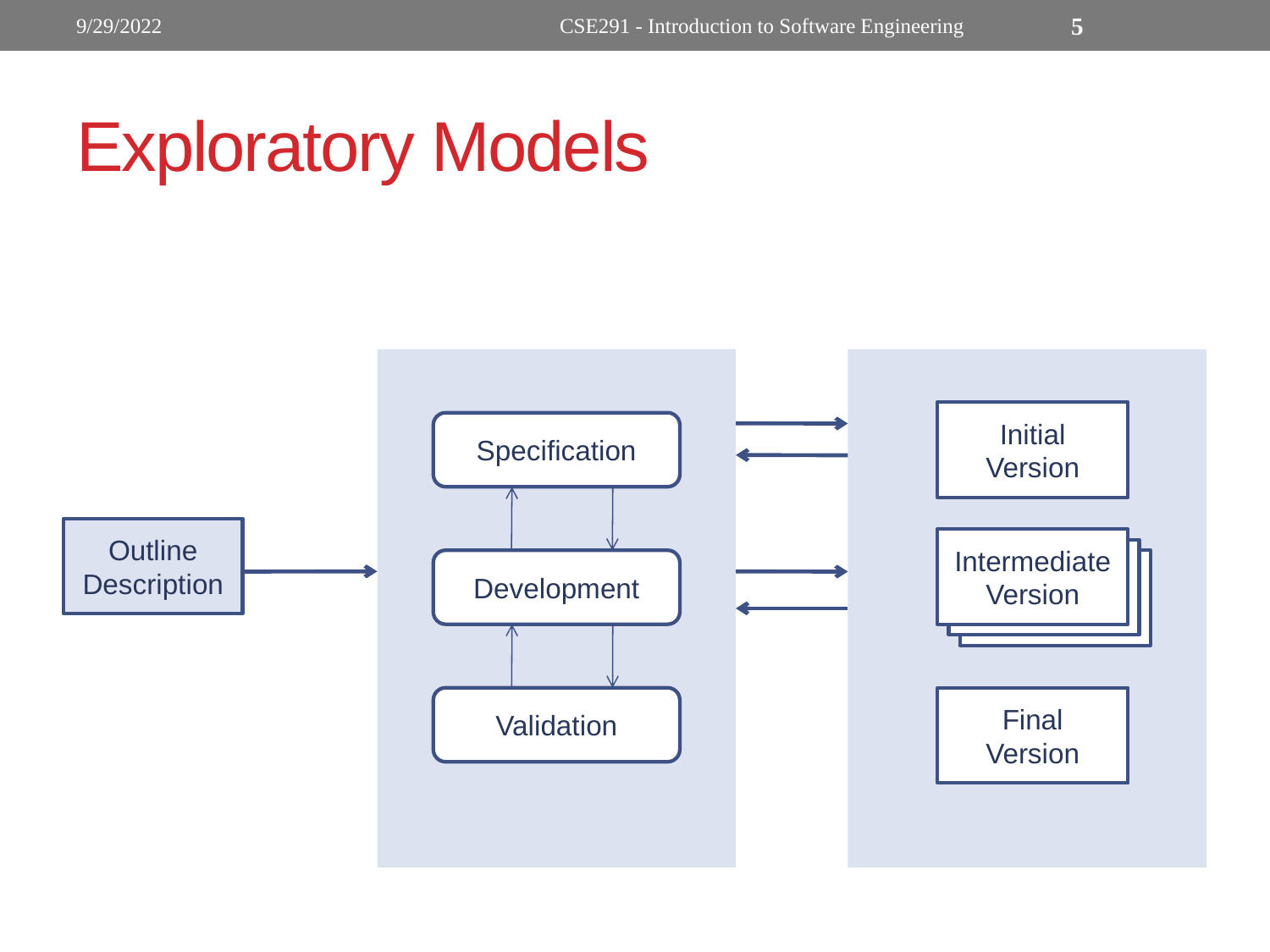

9/29/2022
CSE291 - Introduction to Software Engineering
5
# Exploratory Models

Specification
Development
Validation

Initial Version
Intermediate Version

Final
Version
Outline Description